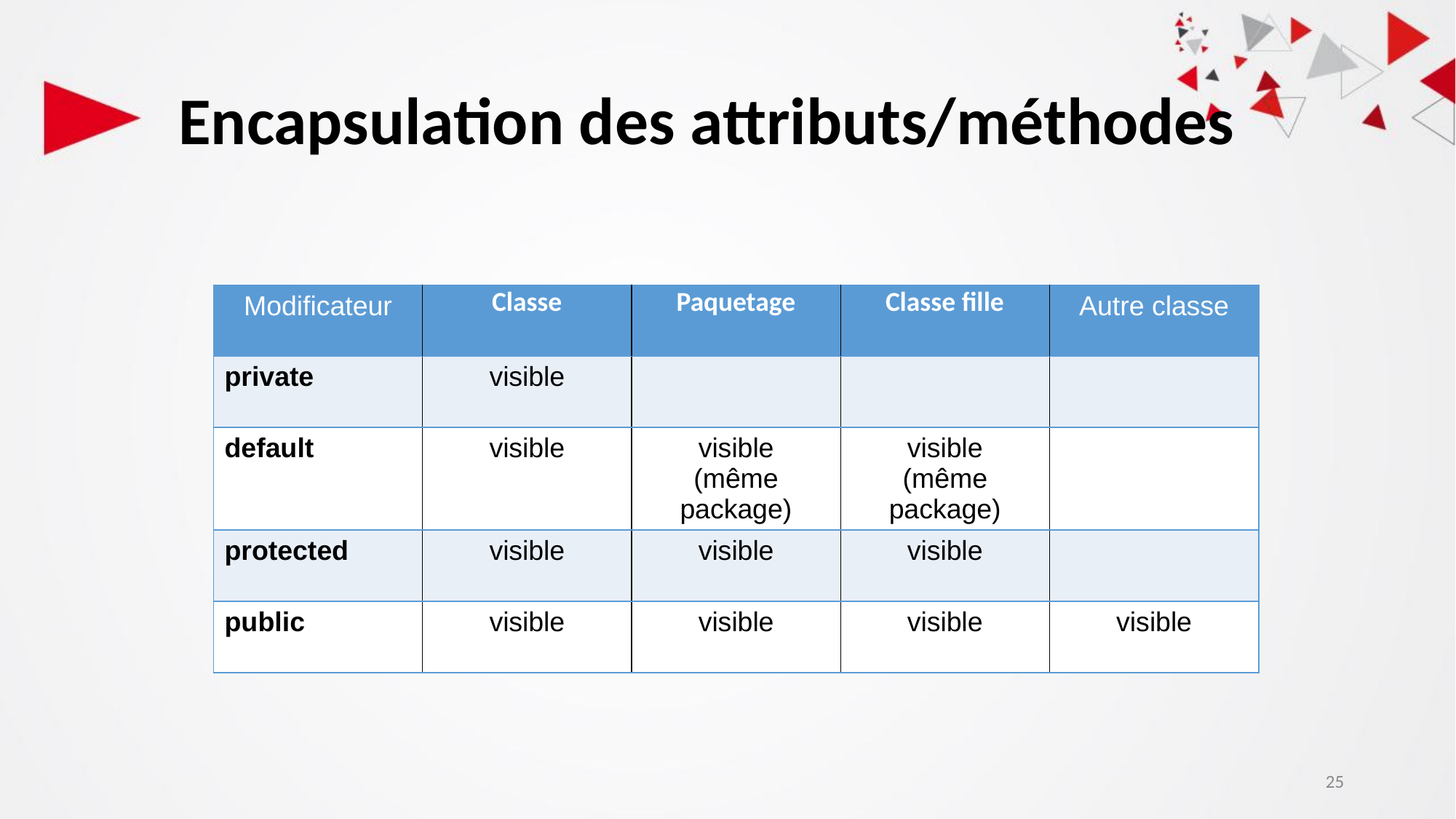

# Encapsulation des attributs/méthodes
| Modificateur | Classe | Paquetage | Classe fille | Autre classe |
| --- | --- | --- | --- | --- |
| private | visible |  |  |  |
| default | visible | visible (même package) | visible (même package) |  |
| protected | visible | visible | visible |  |
| public | visible | visible | visible | visible |
25